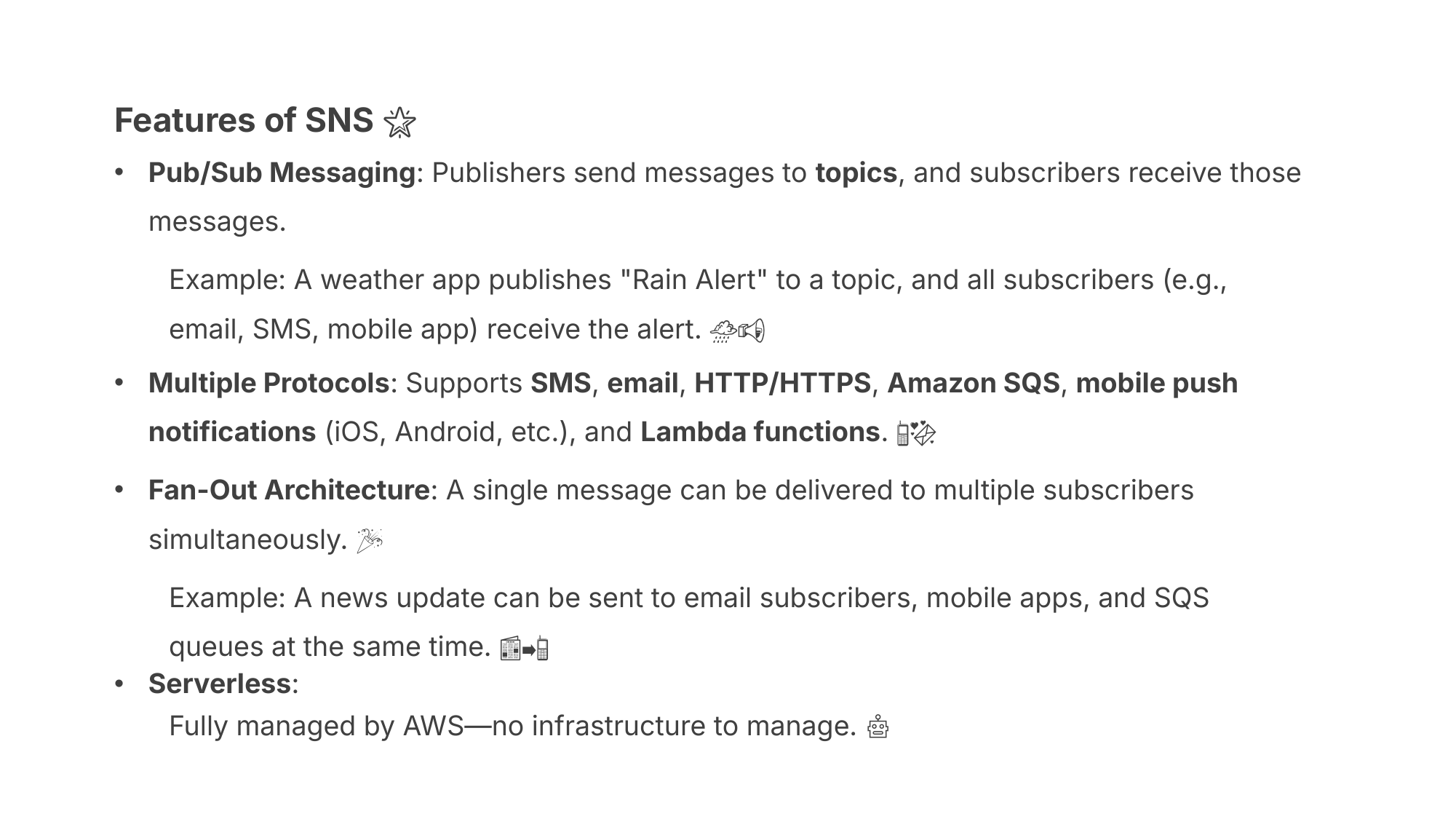

Features of SNS 🌟
Pub/Sub Messaging: Publishers send messages to topics, and subscribers receive those messages.
Example: A weather app publishes "Rain Alert" to a topic, and all subscribers (e.g., email, SMS, mobile app) receive the alert. 🌧️📢
Multiple Protocols: Supports SMS, email, HTTP/HTTPS, Amazon SQS, mobile push notifications (iOS, Android, etc.), and Lambda functions. 📱💌
Fan-Out Architecture: A single message can be delivered to multiple subscribers simultaneously. 🎉
Example: A news update can be sent to email subscribers, mobile apps, and SQS queues at the same time. 📰📲
Serverless:
Fully managed by AWS—no infrastructure to manage. 🤖